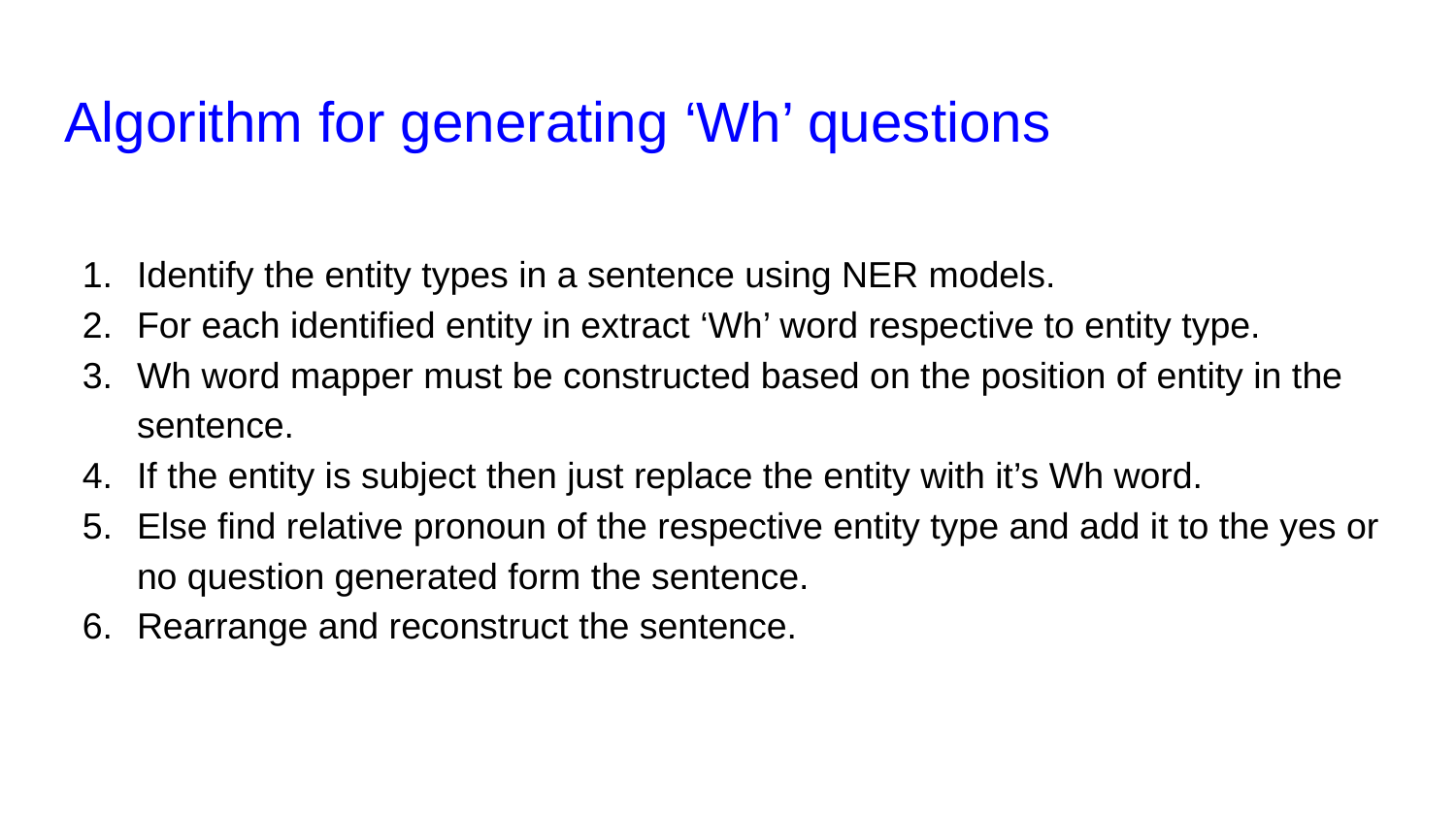

# Algorithm for generating ‘Wh’ questions
Identify the entity types in a sentence using NER models.
For each identified entity in extract ‘Wh’ word respective to entity type.
Wh word mapper must be constructed based on the position of entity in the sentence.
If the entity is subject then just replace the entity with it’s Wh word.
Else find relative pronoun of the respective entity type and add it to the yes or no question generated form the sentence.
Rearrange and reconstruct the sentence.